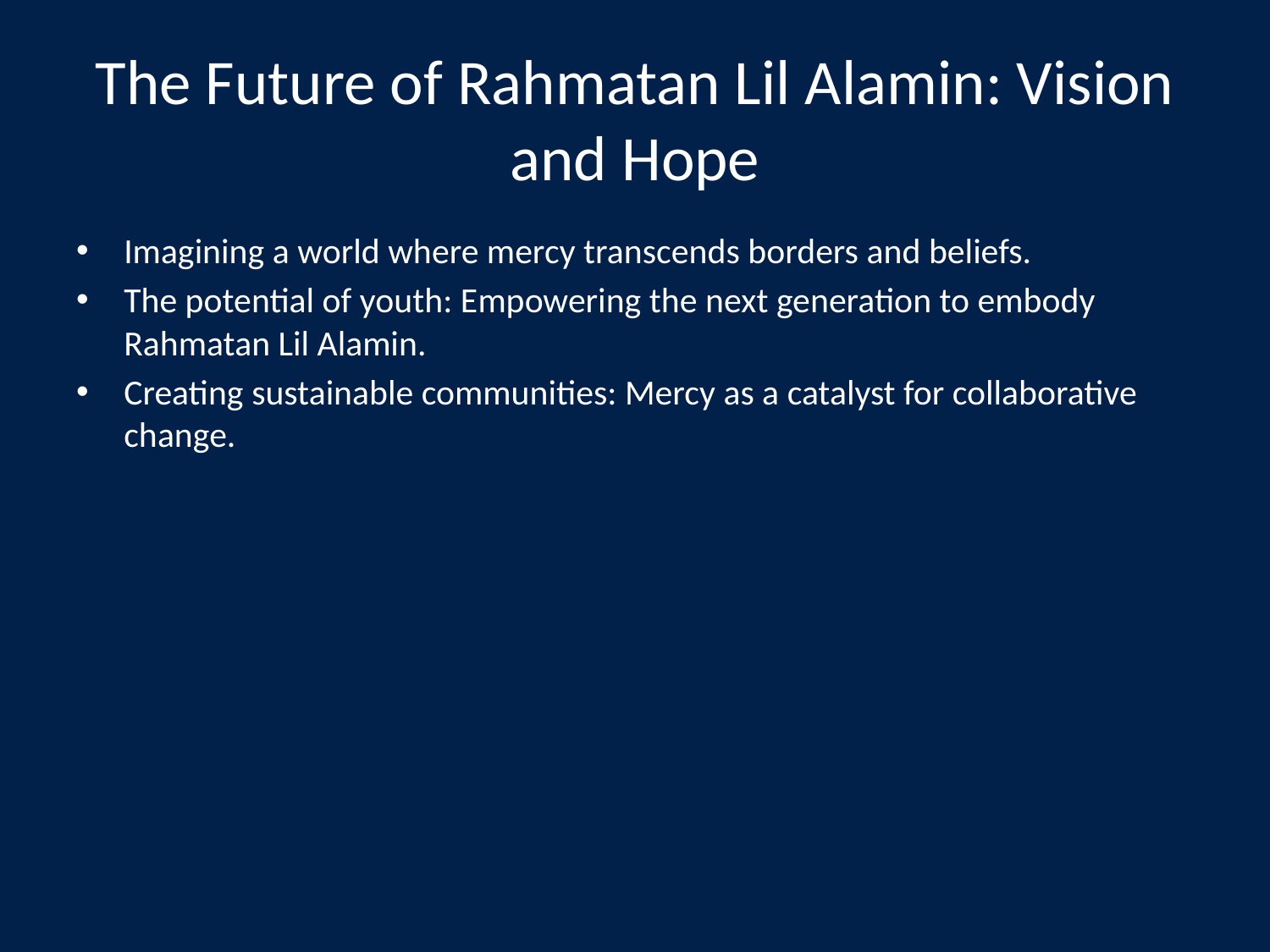

# The Future of Rahmatan Lil Alamin: Vision and Hope
Imagining a world where mercy transcends borders and beliefs.
The potential of youth: Empowering the next generation to embody Rahmatan Lil Alamin.
Creating sustainable communities: Mercy as a catalyst for collaborative change.